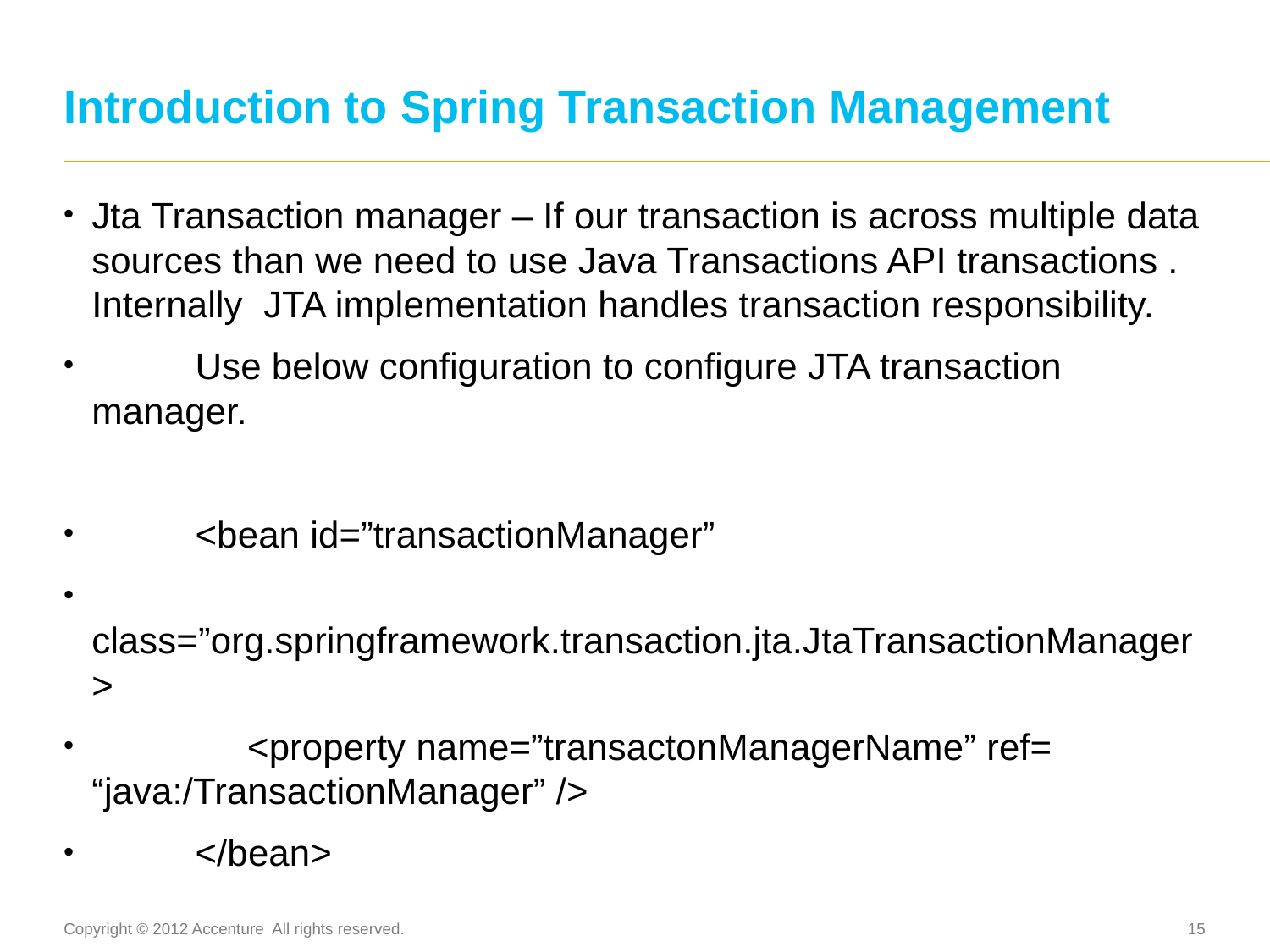

# Introduction to Spring Transaction Management
Jta Transaction manager – If our transaction is across multiple data sources than we need to use Java Transactions API transactions . Internally  JTA implementation handles transaction responsibility.
          Use below configuration to configure JTA transaction manager.

          <bean id=”transactionManager”
                class=”org.springframework.transaction.jta.JtaTransactionManager>
               <property name=”transactonManagerName” ref= “java:/TransactionManager” />
          </bean>